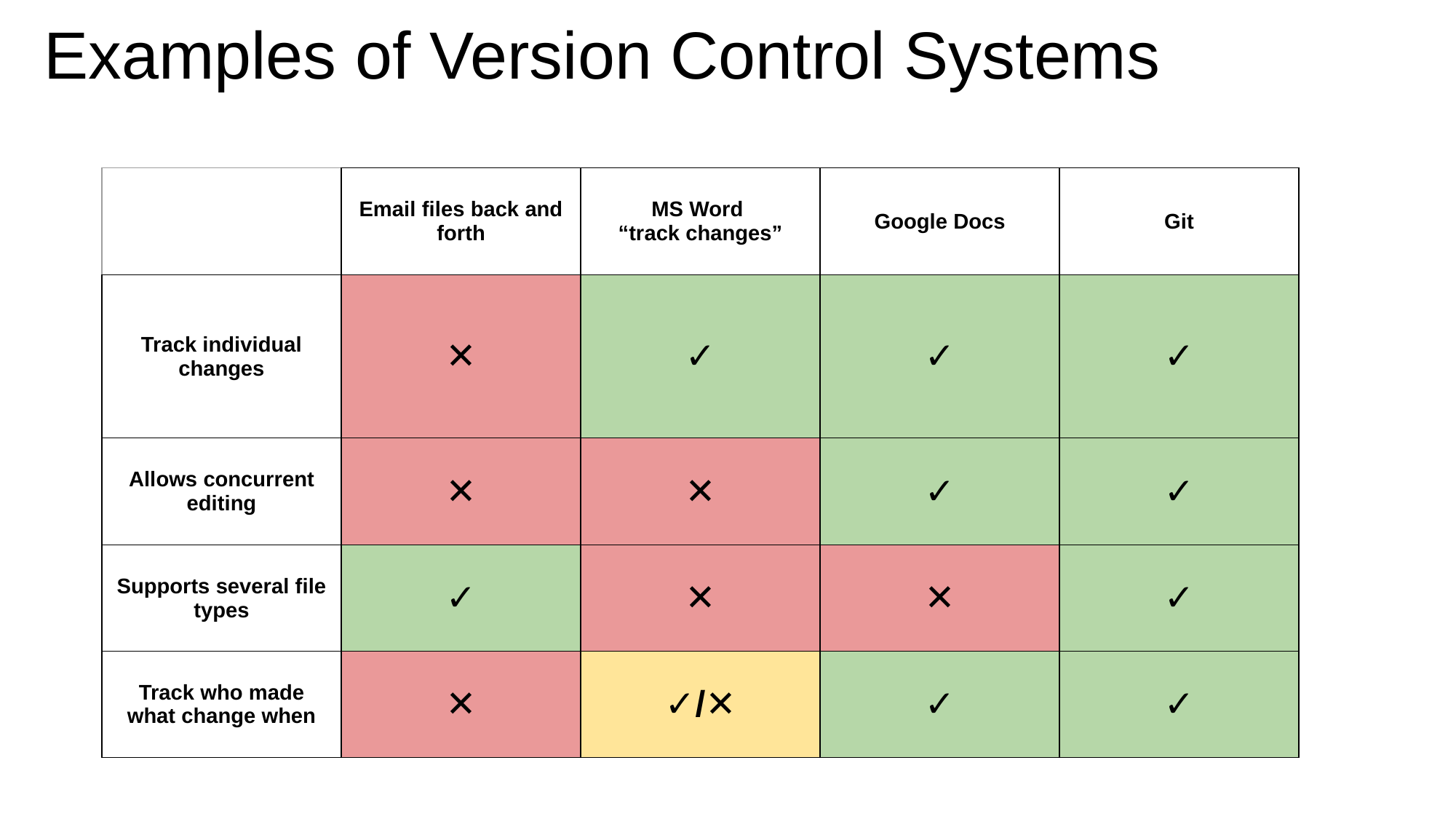

# Examples of Version Control Systems
|  | Email files back and forth | MS Word “track changes” | Google Docs | Git |
| --- | --- | --- | --- | --- |
| Track individual changes | ✕ | ✓ | ✓ | ✓ |
| Allows concurrent editing | ✕ | ✕ | ✓ | ✓ |
| Supports several file types | ✓ | ✕ | ✕ | ✓ |
| Track who made what change when | ✕ | ✓/✕ | ✓ | ✓ |